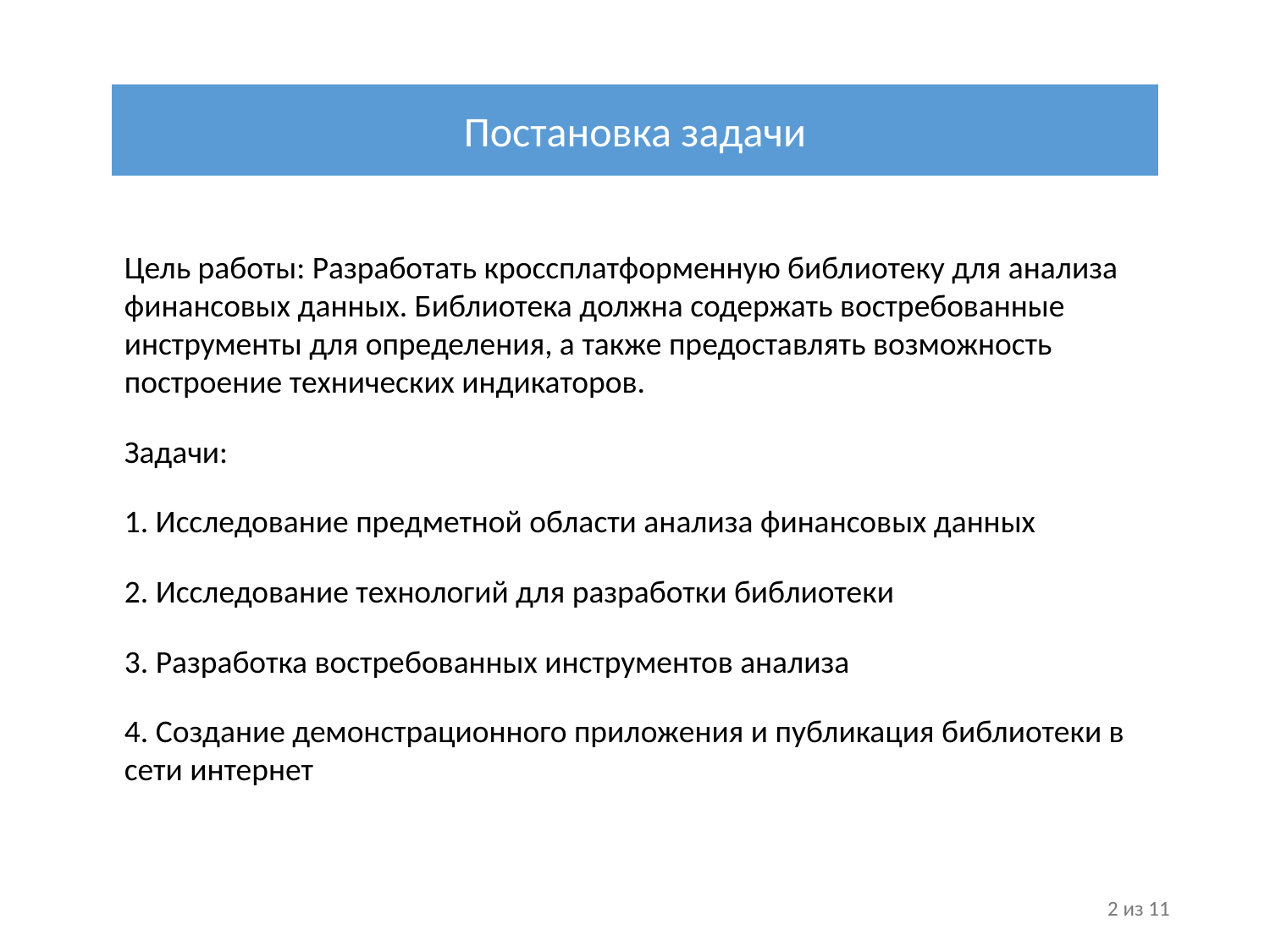

Постановка задачи
Цель работы: Разработать кроссплатформенную библиотеку для анализа финансовых данных. Библиотека должна содержать востребованные инструменты для определения, а также предоставлять возможность построение технических индикаторов.
Задачи:
1. Исследование предметной области анализа финансовых данных
2. Исследование технологий для разработки библиотеки
3. Разработка востребованных инструментов анализа
4. Создание демонстрационного приложения и публикация библиотеки в сети интернет
2 из 11